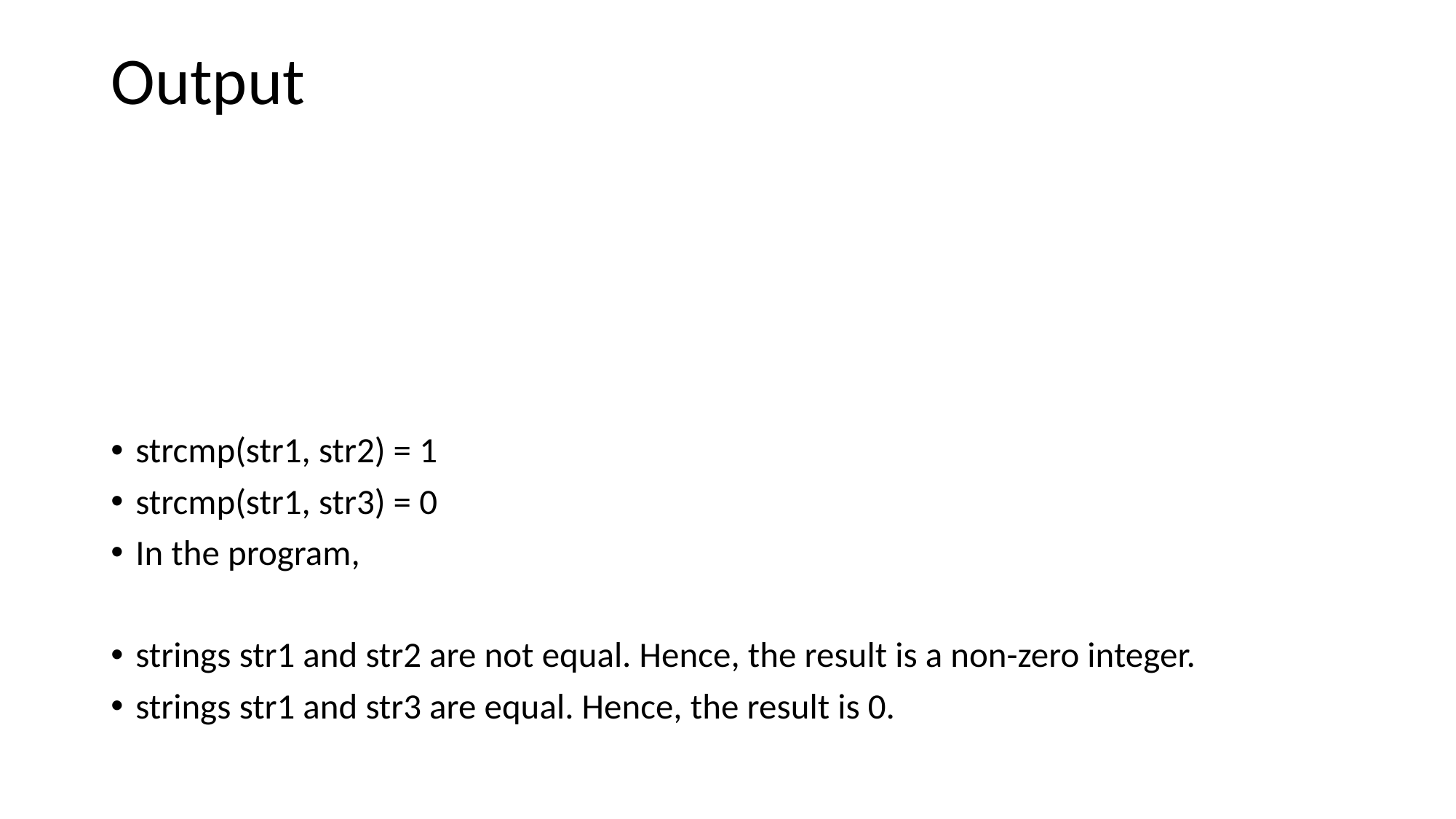

# Output

strcmp(str1, str2) = 1
strcmp(str1, str3) = 0
In the program,

strings str1 and str2 are not equal. Hence, the result is a non-zero integer.
strings str1 and str3 are equal. Hence, the result is 0.